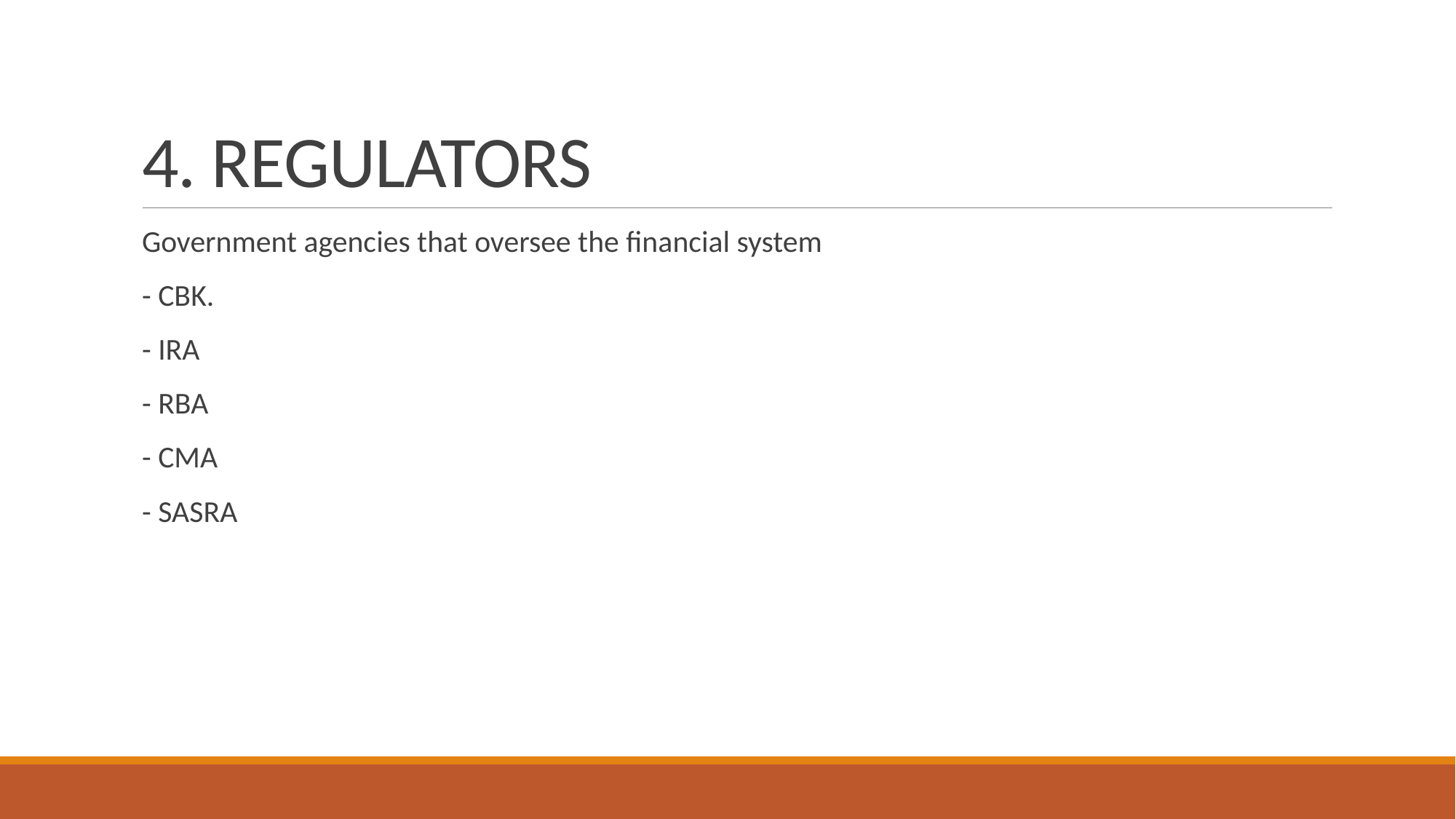

# 4. REGULATORS
Government agencies that oversee the financial system
- CBK.
- IRA
- RBA
- CMA
- SASRA